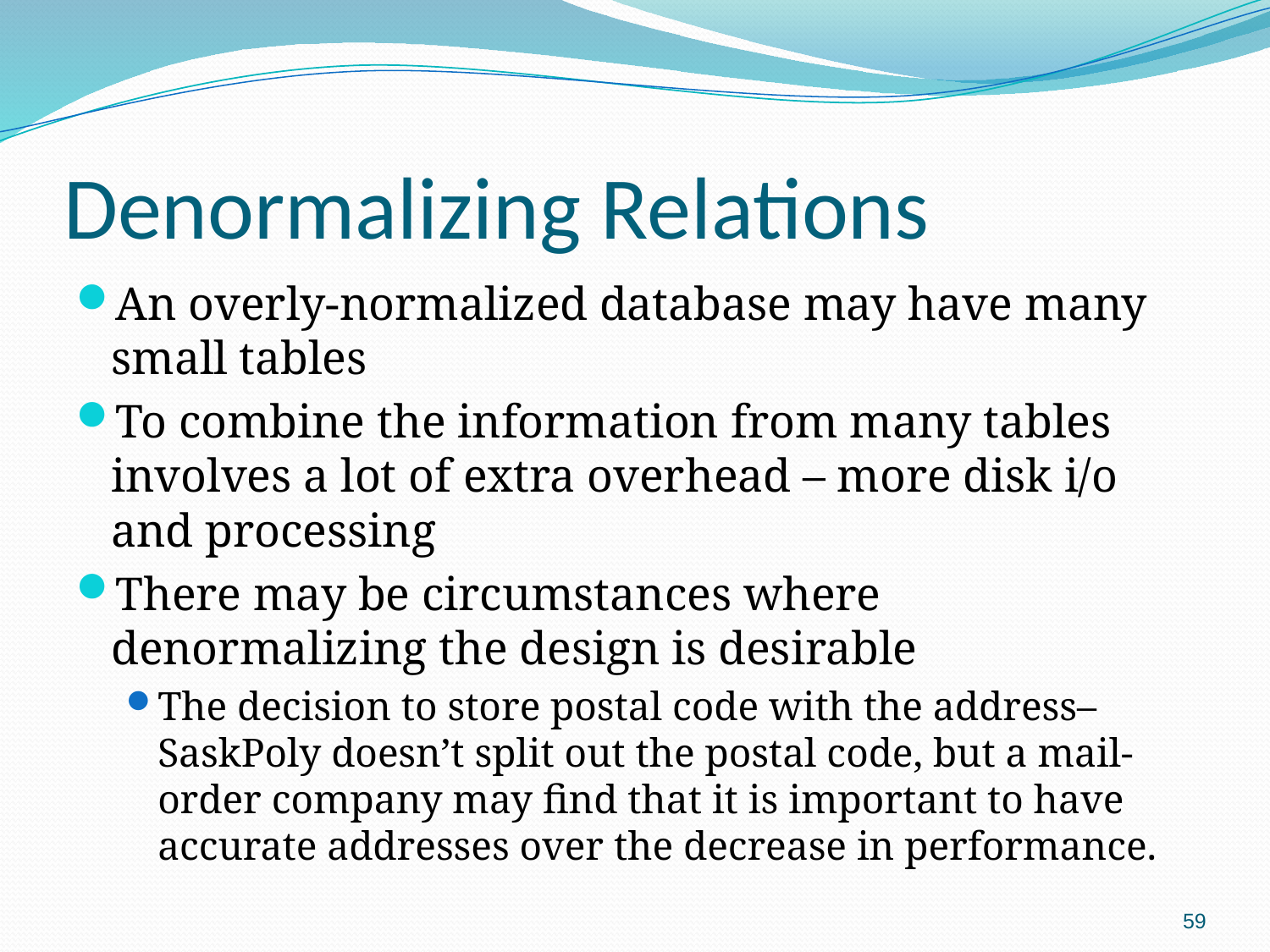

# Denormalizing Relations
An overly-normalized database may have many small tables
To combine the information from many tables involves a lot of extra overhead – more disk i/o and processing
There may be circumstances where denormalizing the design is desirable
The decision to store postal code with the address– SaskPoly doesn’t split out the postal code, but a mail-order company may find that it is important to have accurate addresses over the decrease in performance.
59